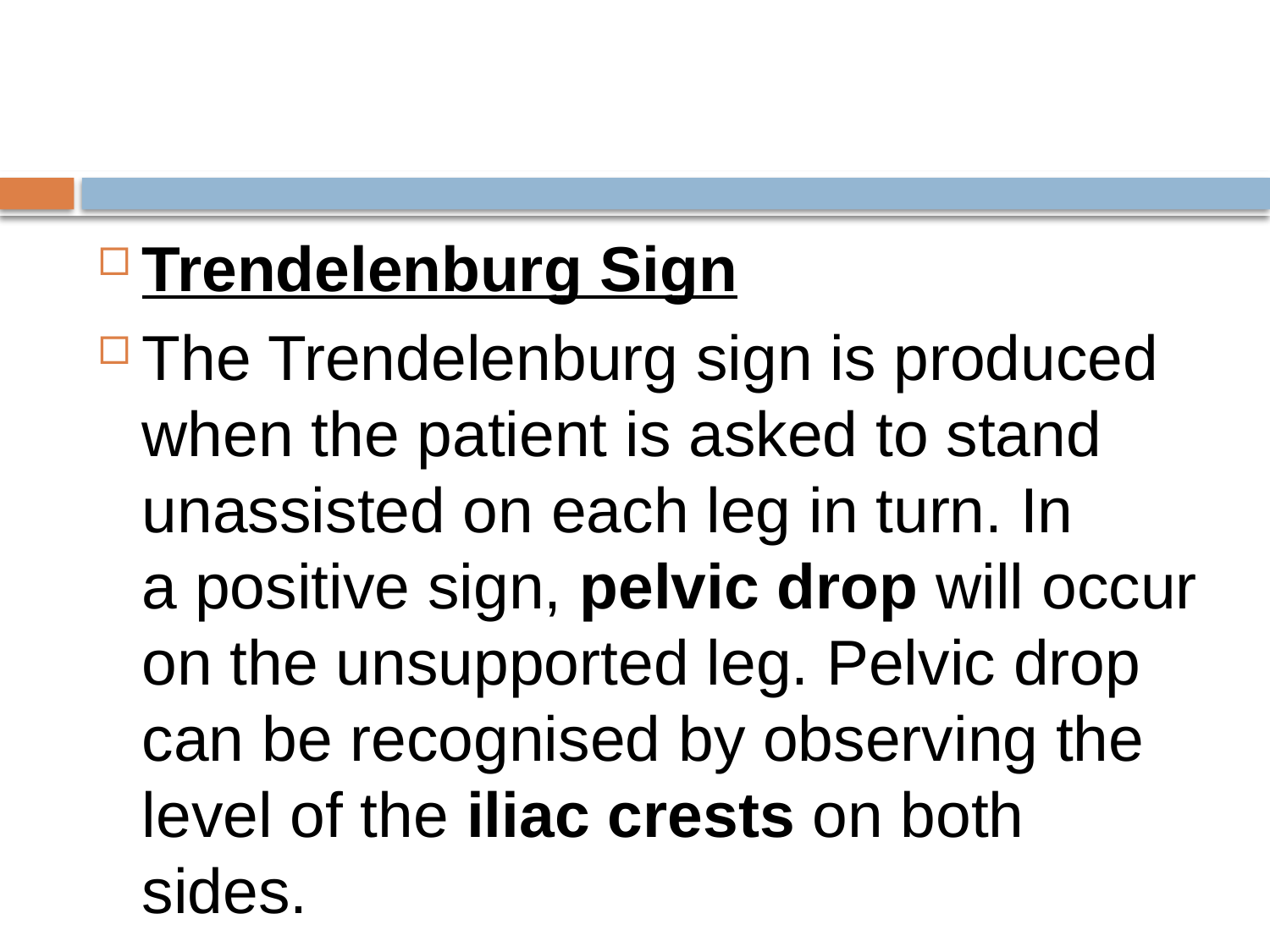

#
Trendelenburg Sign
The Trendelenburg sign is produced when the patient is asked to stand unassisted on each leg in turn. In a positive sign, pelvic drop will occur on the unsupported leg. Pelvic drop can be recognised by observing the level of the iliac crests on both sides.